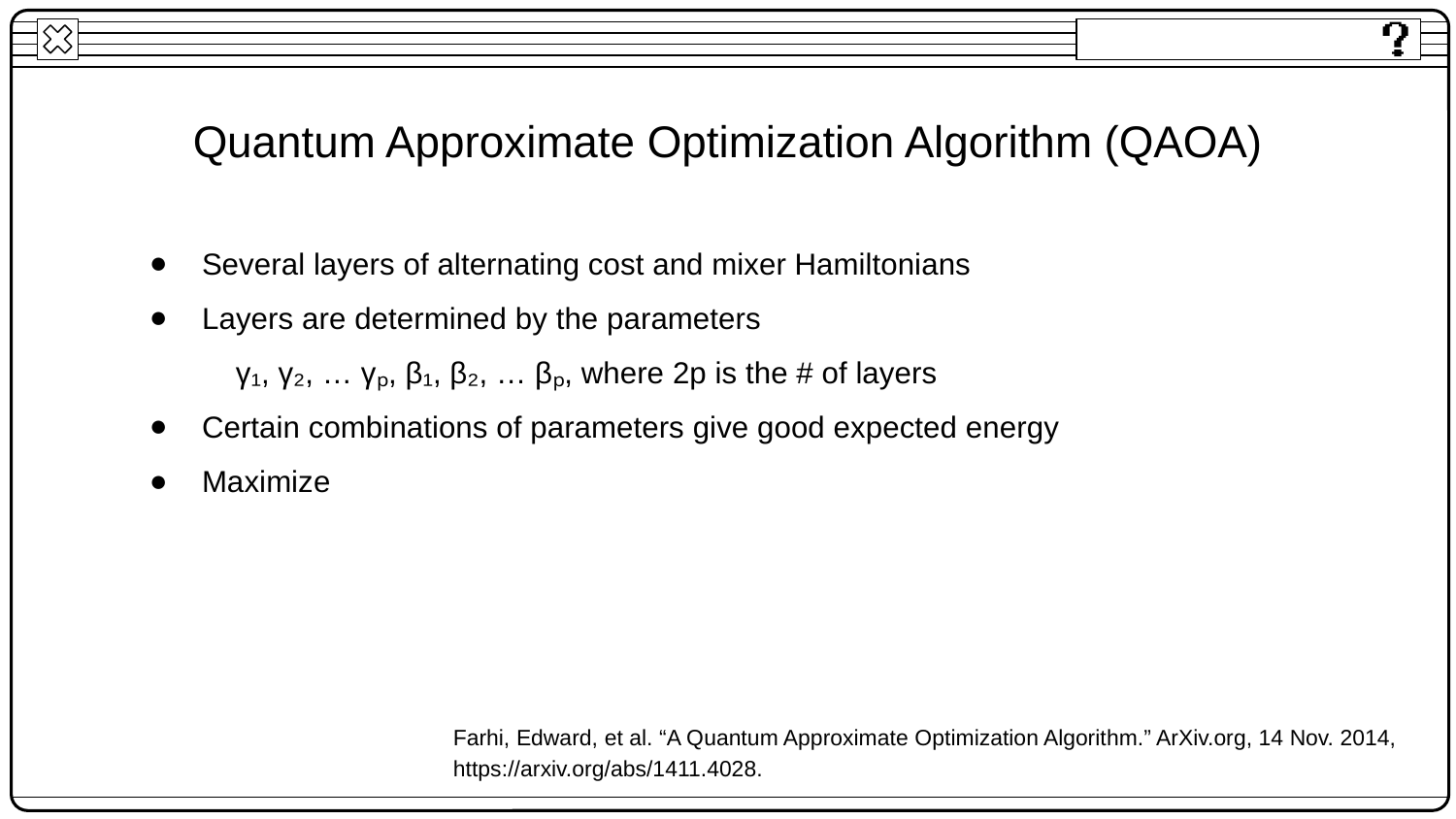

Quantum Approximate Optimization Algorithm (QAOA)
Several layers of alternating cost and mixer Hamiltonians
Layers are determined by the parameters
    γ₁, γ₂, … γₚ, β₁, β₂, … βₚ, where 2p is the # of layers
Certain combinations of parameters give good expected energy
Maximize
Farhi, Edward, et al. “A Quantum Approximate Optimization Algorithm.” ArXiv.org, 14 Nov. 2014, https://arxiv.org/abs/1411.4028.